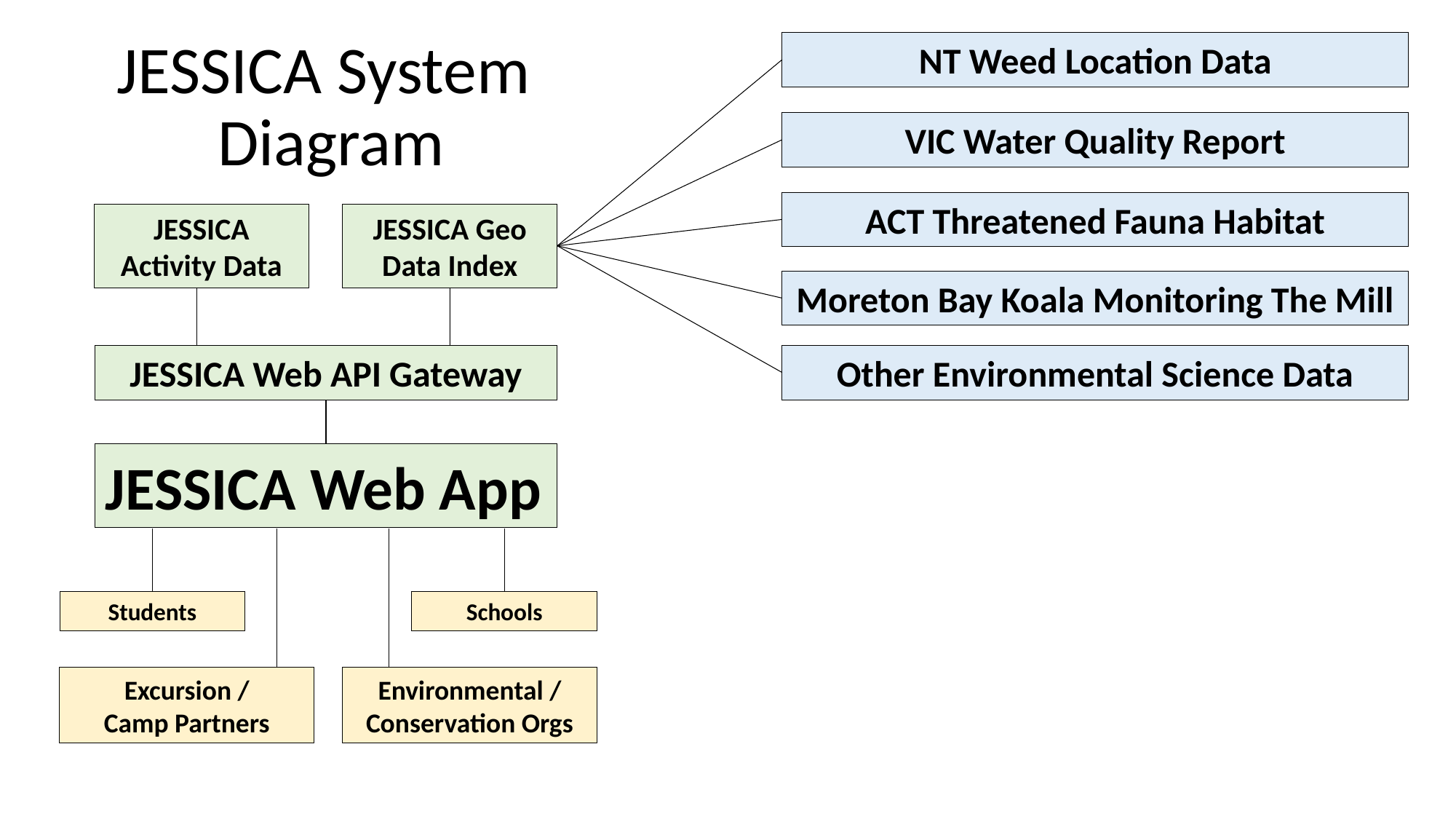

# JESSICA System Diagram
NT Weed Location Data
VIC Water Quality Report
ACT Threatened Fauna Habitat
JESSICA Activity Data
JESSICA Geo Data Index
Moreton Bay Koala Monitoring The Mill
Other Environmental Science Data
JESSICA Web API Gateway
JESSICA Web App
Students
Schools
Environmental / Conservation Orgs
Excursion /
Camp Partners